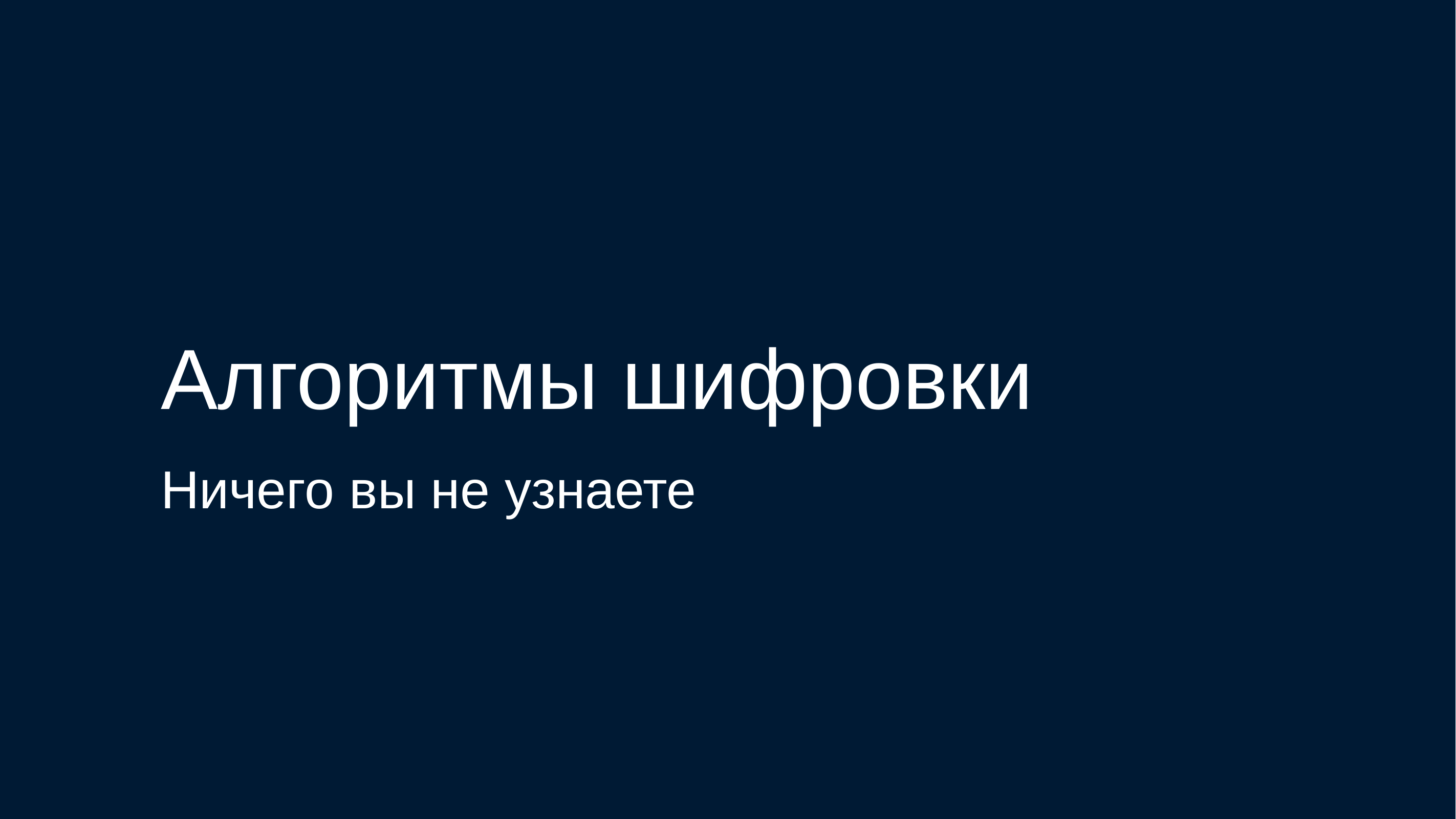

# Алгоритмы шифровки
Ничего вы не узнаете